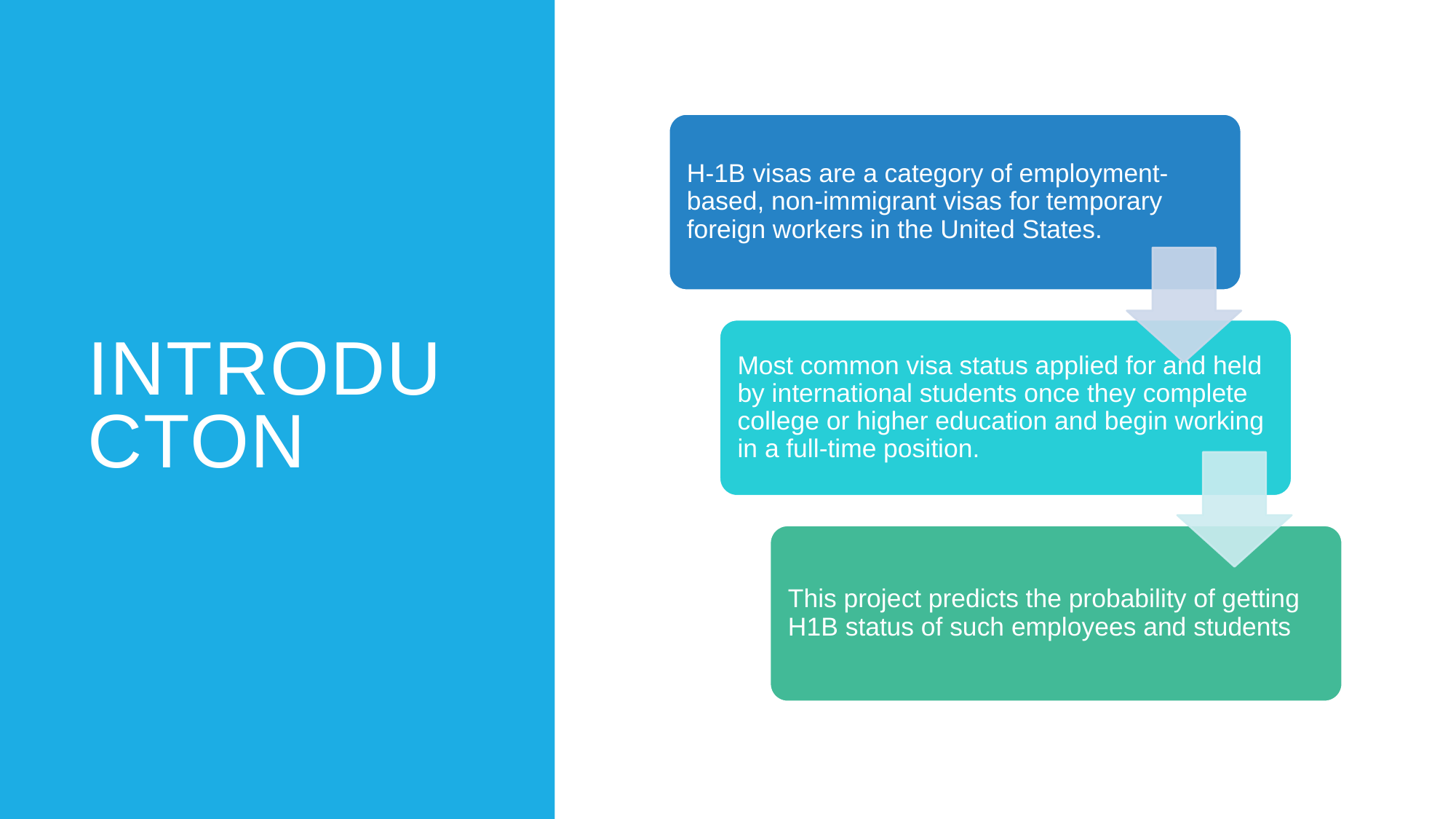

# INTRODUCTON
H-1B visas are a category of employment-based, non-immigrant visas for temporary foreign workers in the United States.
Most common visa status applied for and held by international students once they complete college or higher education and begin working in a full-time position.
This project predicts the probability of getting H1B status of such employees and students